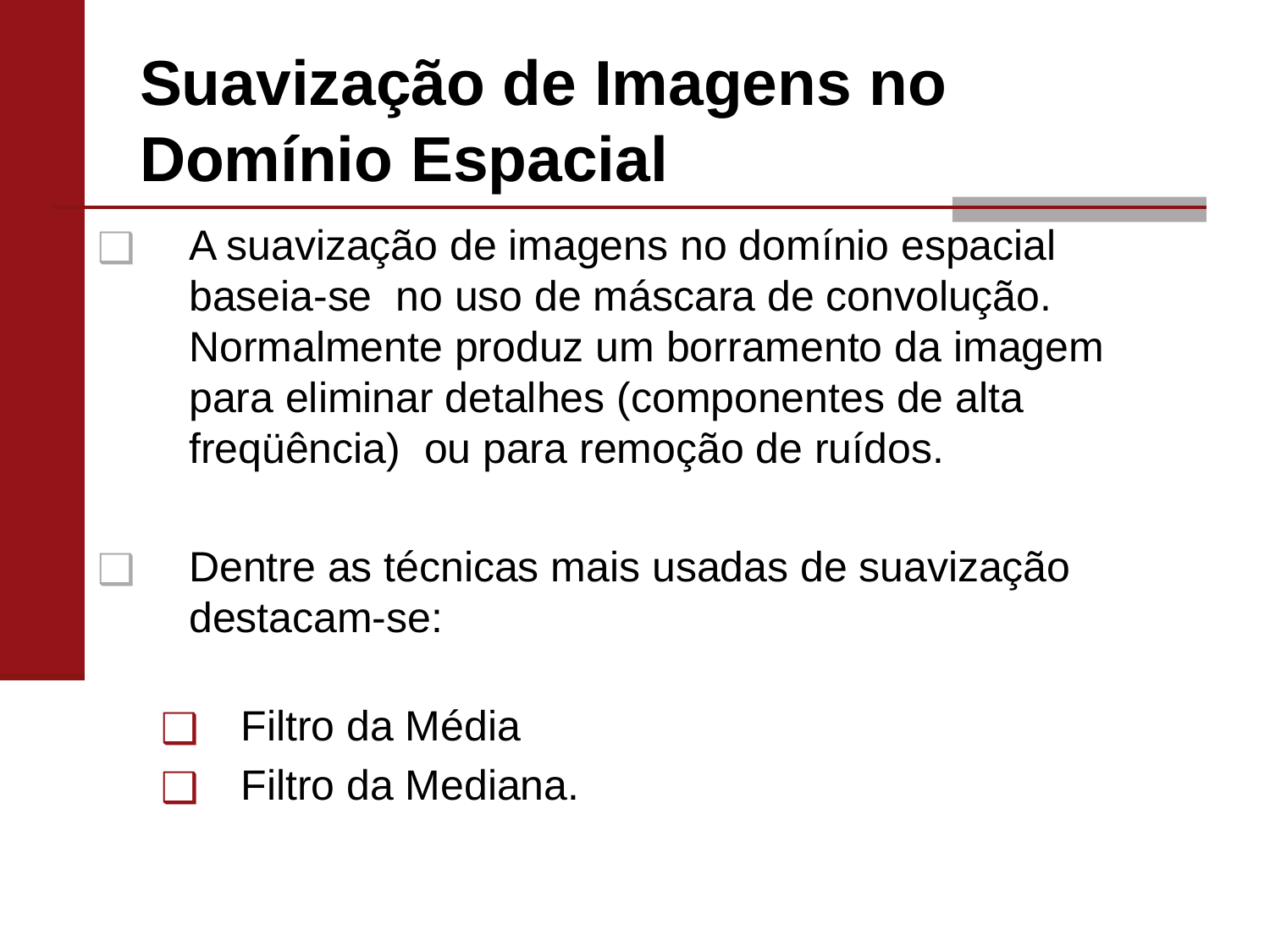

# Suavização de Imagens no Domínio Espacial
A suavização de imagens no domínio espacial baseia-se  no uso de máscara de convolução. Normalmente produz um borramento da imagem para eliminar detalhes (componentes de alta freqüência)  ou para remoção de ruídos.

Dentre as técnicas mais usadas de suavização destacam-se:

Filtro da Média
Filtro da Mediana.